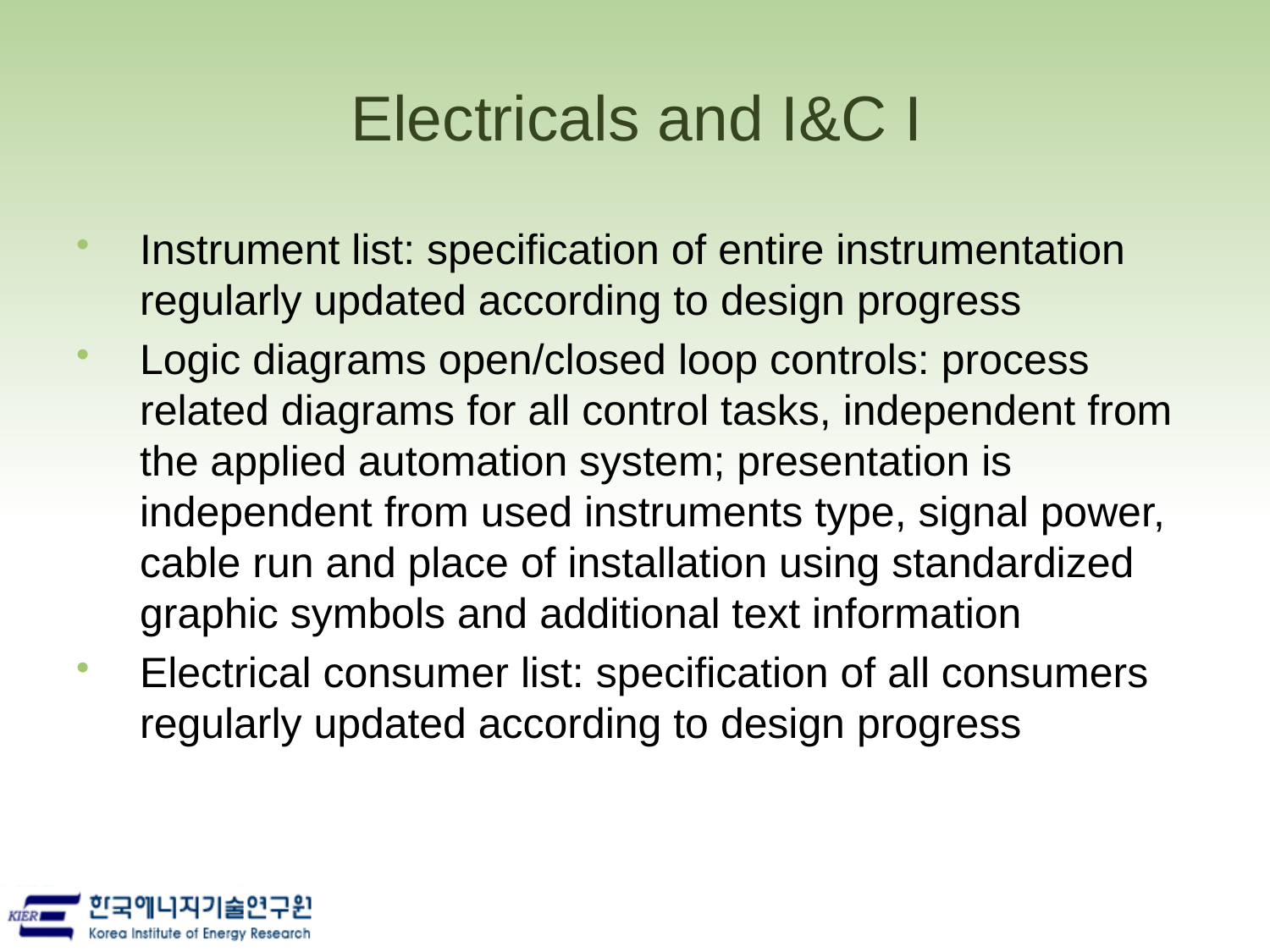

# Electricals and I&C I
Instrument list: specification of entire instrumentation regularly updated according to design progress
Logic diagrams open/closed loop controls: process related diagrams for all control tasks, independent from the applied automation system; presentation is independent from used instruments type, signal power, cable run and place of installation using standardized graphic symbols and additional text information
Electrical consumer list: specification of all consumers regularly updated according to design progress